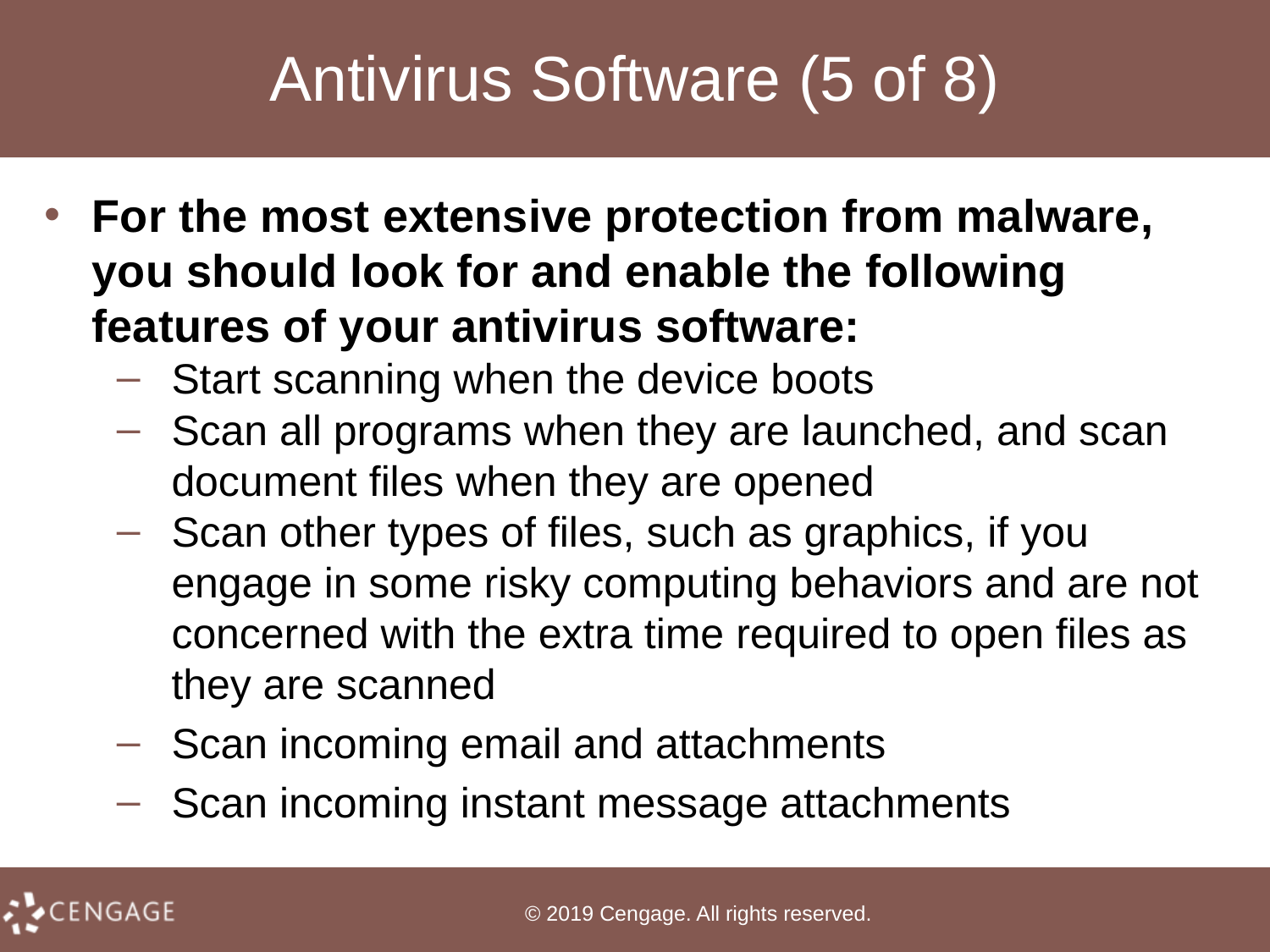

# Antivirus Software (5 of 8)
For the most extensive protection from malware, you should look for and enable the following features of your antivirus software:
Start scanning when the device boots
Scan all programs when they are launched, and scan document files when they are opened
Scan other types of files, such as graphics, if you engage in some risky computing behaviors and are not concerned with the extra time required to open files as they are scanned
Scan incoming email and attachments
Scan incoming instant message attachments